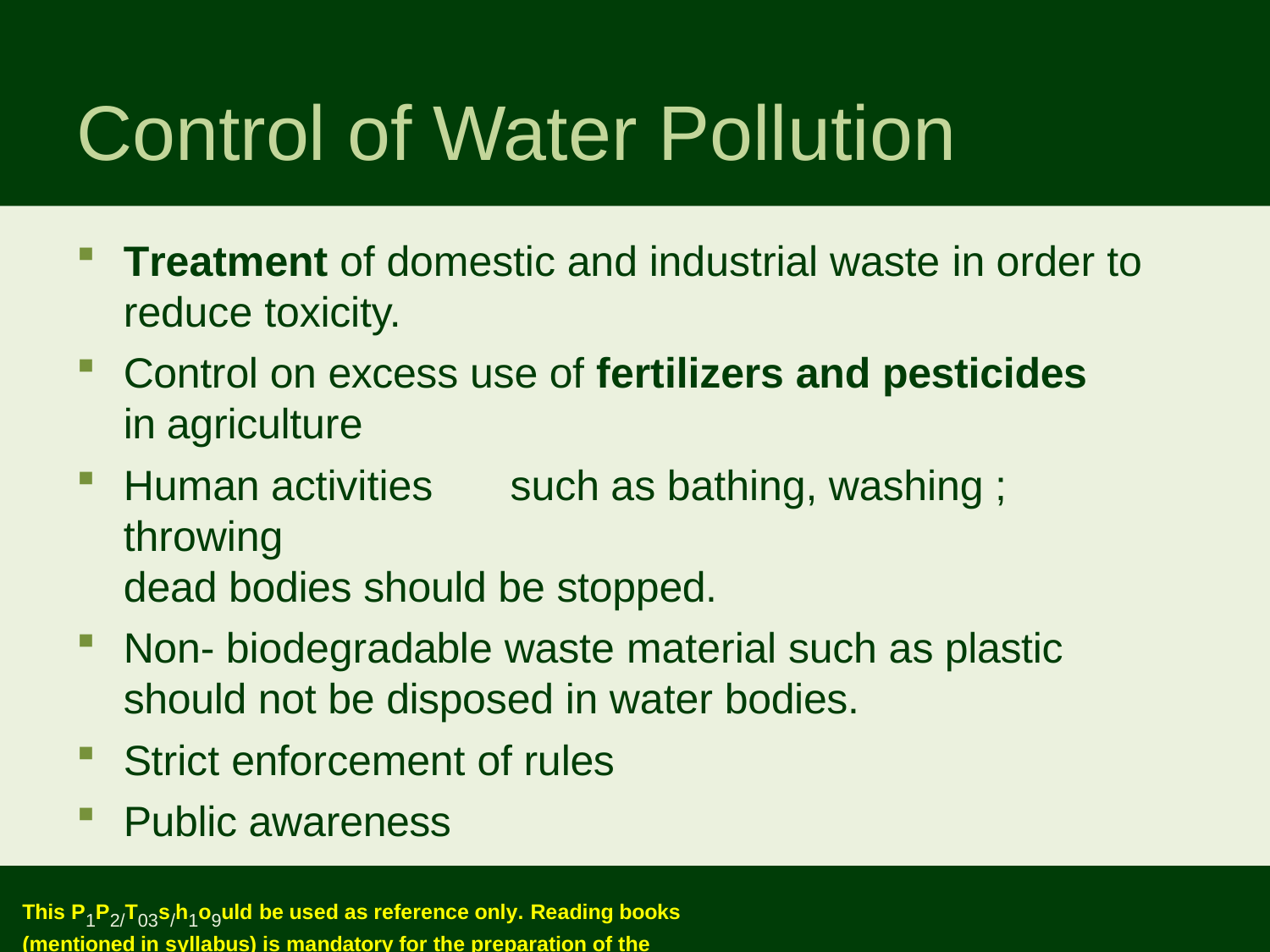

# Control of Water Pollution
Treatment of domestic and industrial waste in order to
reduce toxicity.
Control on excess use of fertilizers and pesticides in agriculture
Human activities	such as bathing, washing ; throwing
dead bodies should be stopped.
Non- biodegradable waste material such as plastic should not be disposed in water bodies.
Strict enforcement of rules
Public awareness
This P1P2/T03s/h1o9uld be used as reference only. Reading books (mentioned in syllabus) is mandatory for the preparation of the examinations.